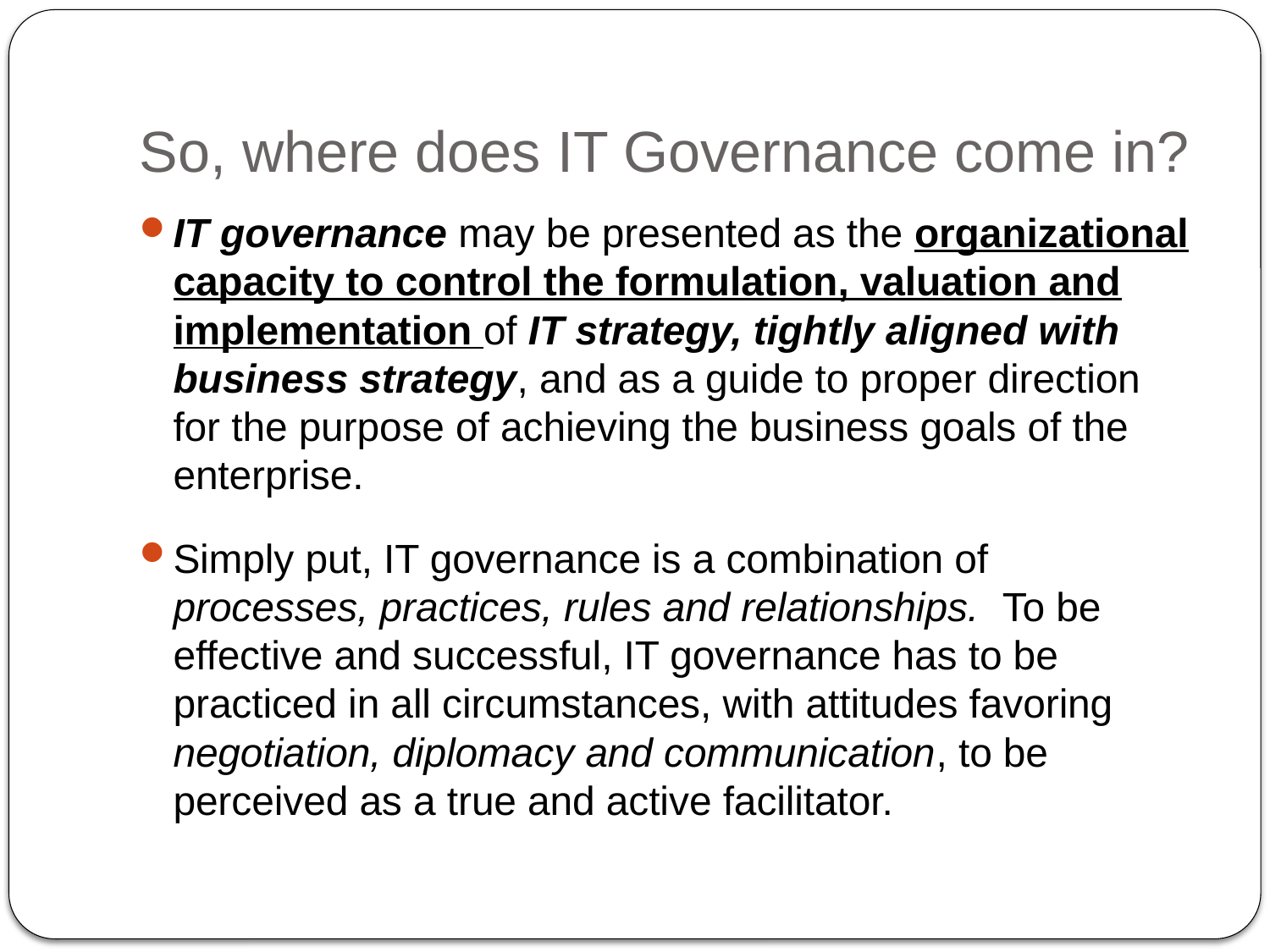

# So, where does IT Governance come in?
IT governance may be presented as the organizational capacity to control the formulation, valuation and implementation of IT strategy, tightly aligned with business strategy, and as a guide to proper direction for the purpose of achieving the business goals of the enterprise.

Simply put, IT governance is a combination of processes, practices, rules and relationships.  To be effective and successful, IT governance has to be practiced in all circumstances, with attitudes favoring negotiation, diplomacy and communication, to be perceived as a true and active facilitator.